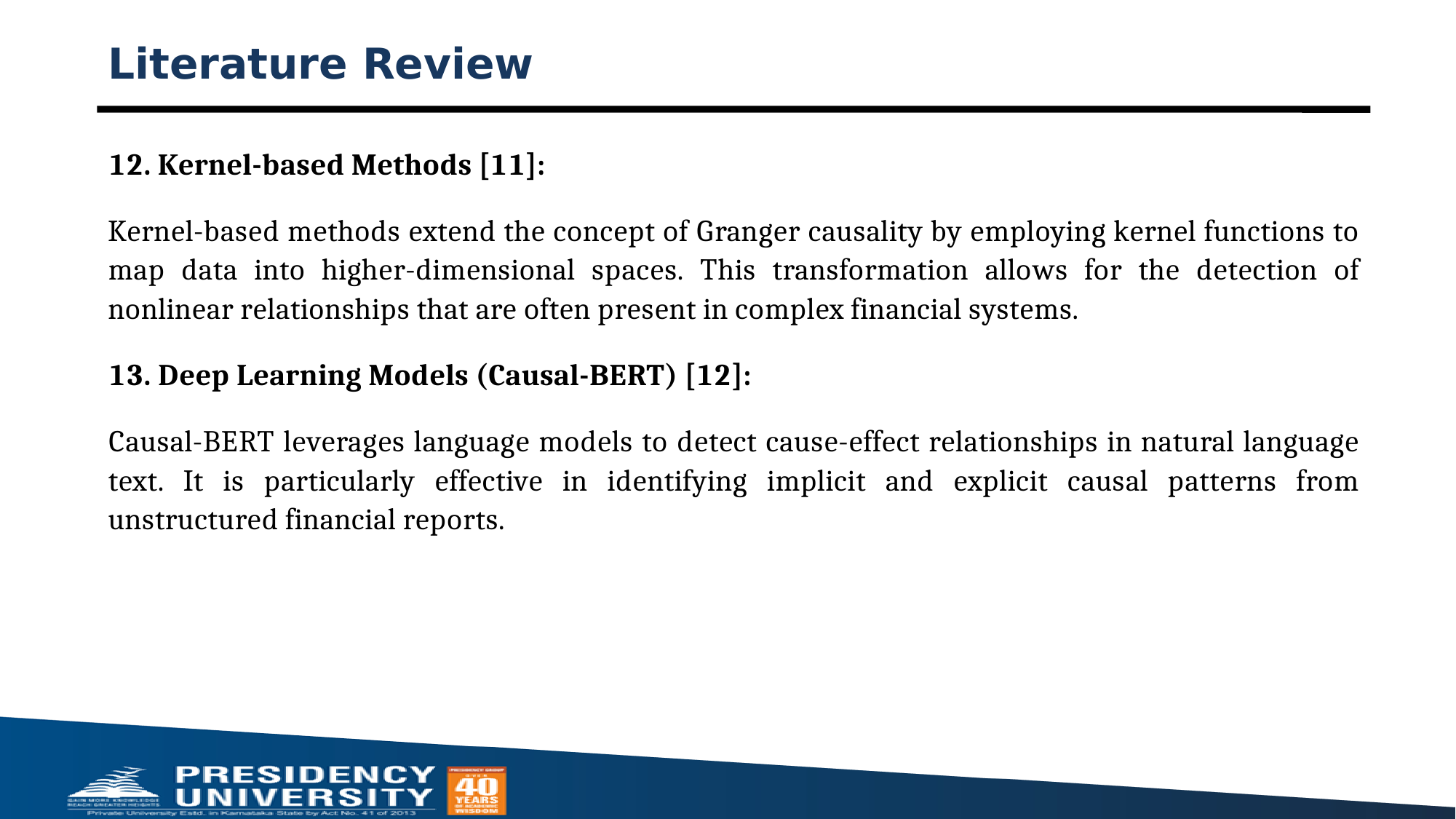

# Literature Review
12. Kernel-based Methods [11]:
Kernel-based methods extend the concept of Granger causality by employing kernel functions to map data into higher-dimensional spaces. This transformation allows for the detection of nonlinear relationships that are often present in complex financial systems.
13. Deep Learning Models (Causal-BERT) [12]:
Causal-BERT leverages language models to detect cause-effect relationships in natural language text. It is particularly effective in identifying implicit and explicit causal patterns from unstructured financial reports.